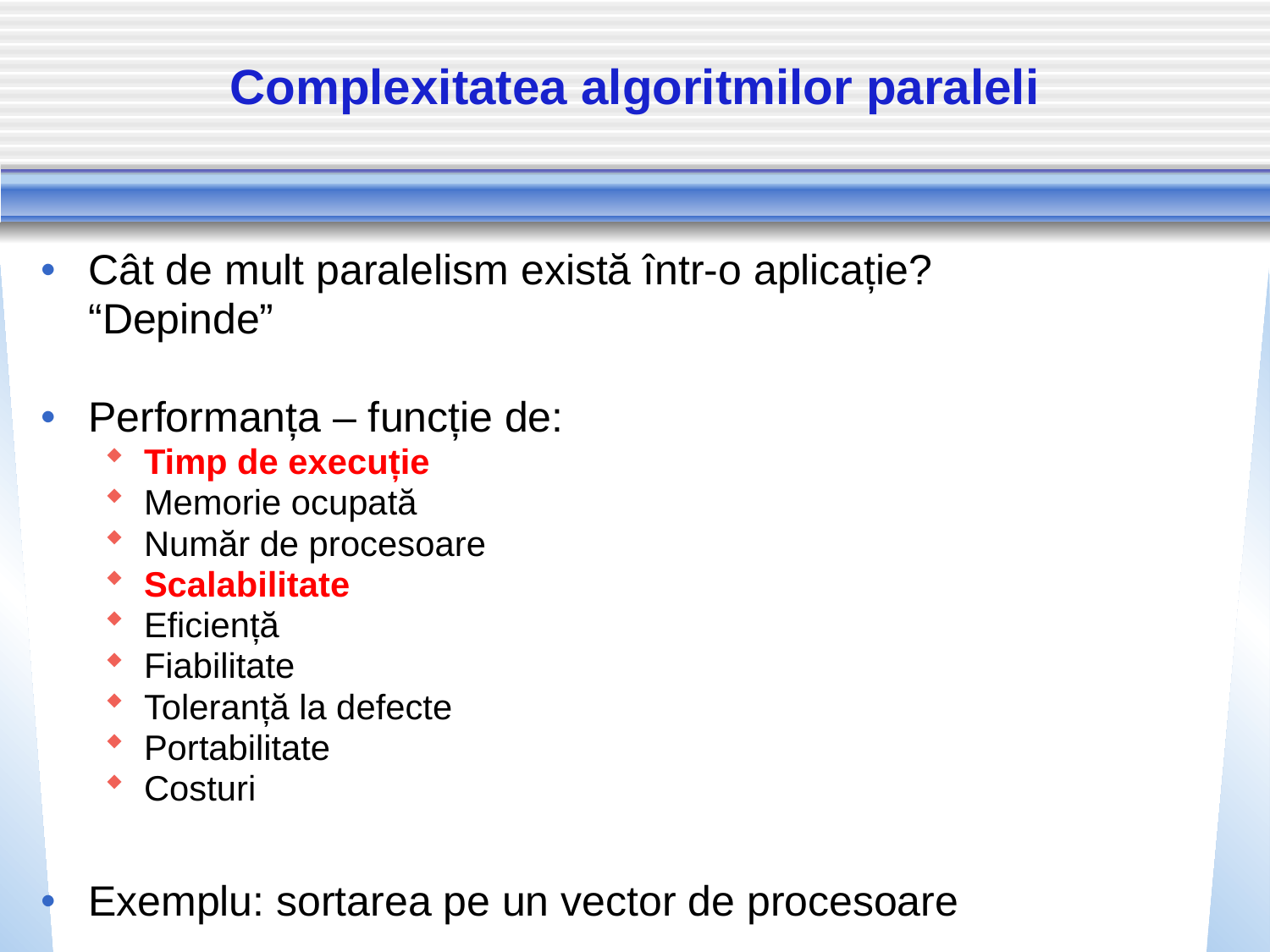

# Complexitatea algoritmilor paraleli
Cât de mult paralelism există într-o aplicație?
	“Depinde”

Performanța – funcție de:
Timp de execuție
Memorie ocupată
Număr de procesoare
Scalabilitate
Eficiență
Fiabilitate
Toleranță la defecte
Portabilitate
Costuri

Exemplu: sortarea pe un vector de procesoare